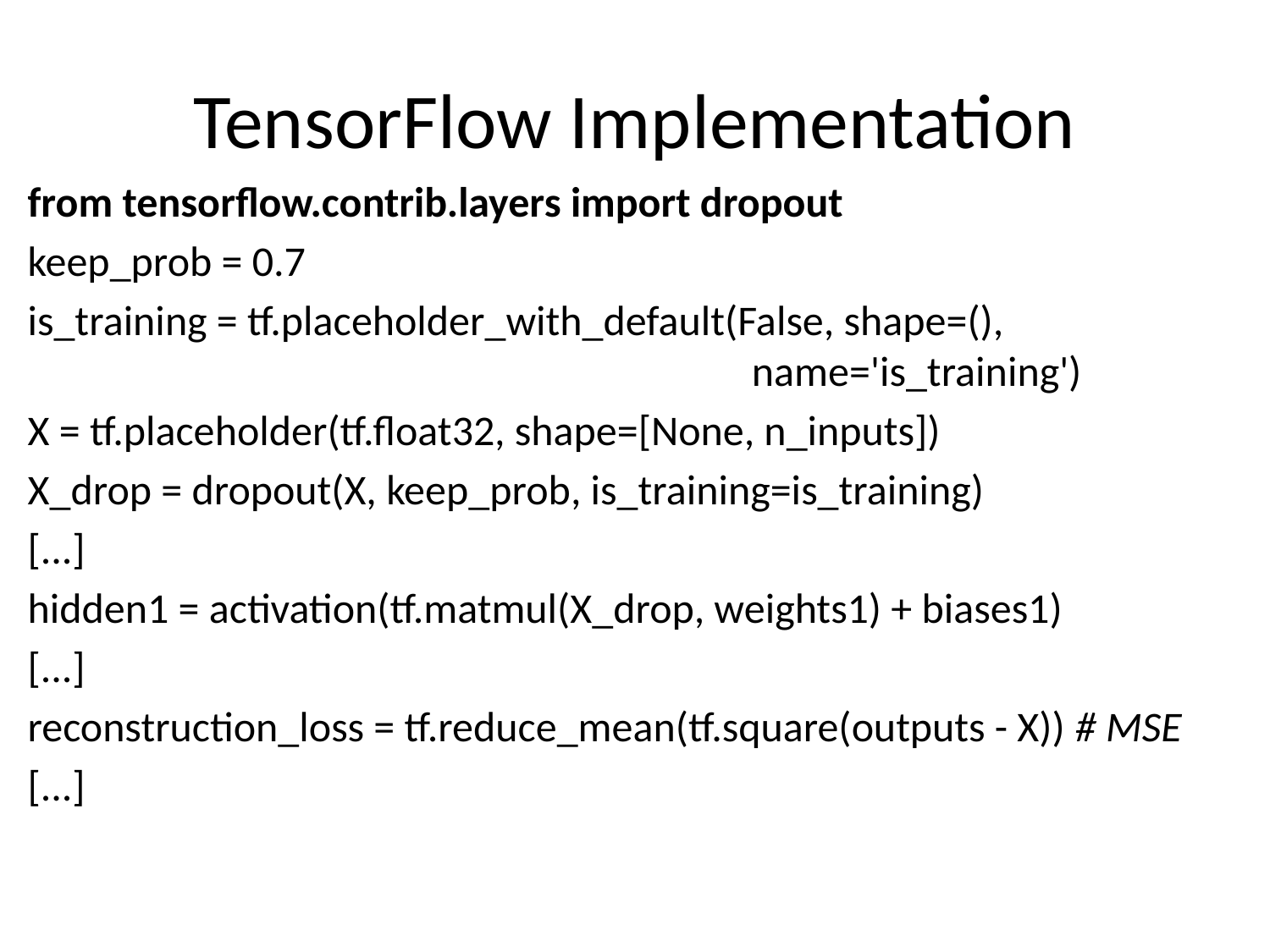

# TensorFlow Implementation
from tensorflow.contrib.layers import dropout
keep_prob = 0.7
is_training = tf.placeholder_with_default(False, shape=(),
                                                                       name='is_training')
X = tf.placeholder(tf.float32, shape=[None, n_inputs])
X_drop = dropout(X, keep_prob, is_training=is_training)
[...]
hidden1 = activation(tf.matmul(X_drop, weights1) + biases1)
[...]
reconstruction_loss = tf.reduce_mean(tf.square(outputs - X)) # MSE
[...]